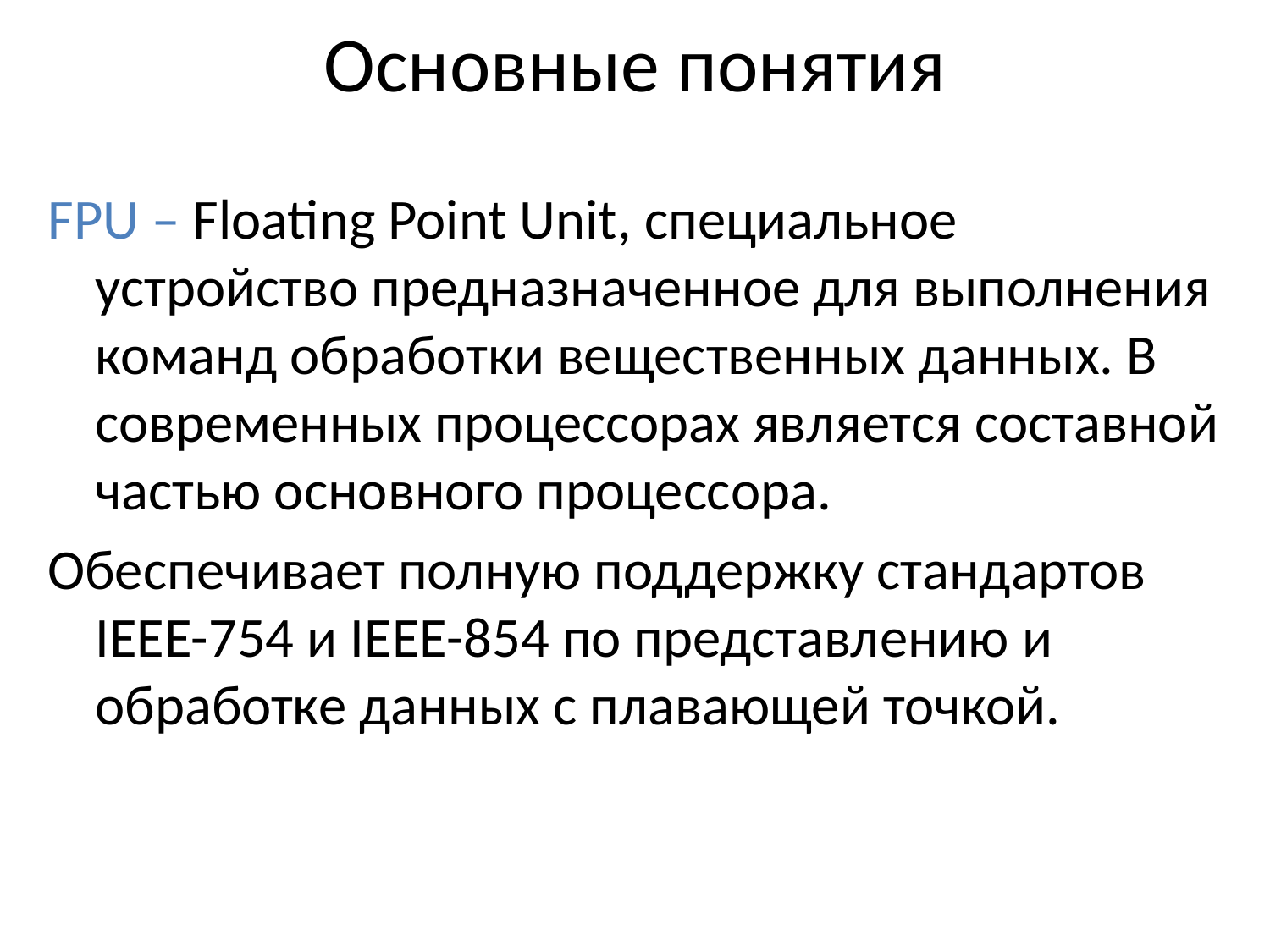

# Основные понятия
FPU – Floating Point Unit, специальное устройство предназначенное для выполнения команд обработки вещественных данных. В современных процессорах является составной частью основного процессора.
Обеспечивает полную поддержку стандартов IEEE-754 и IEEE-854 по представлению и обработке данных с плавающей точкой.